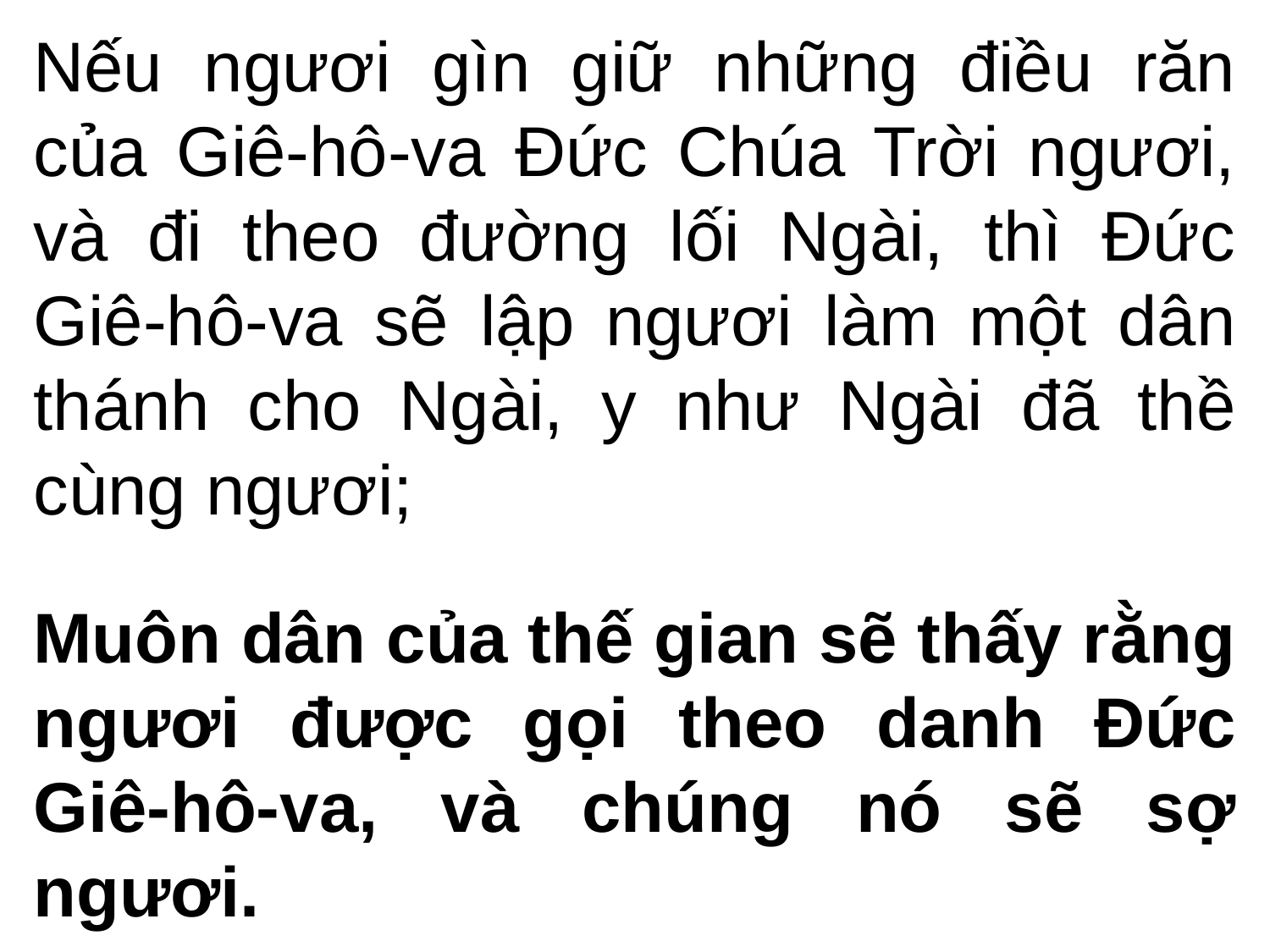

Nếu ngươi gìn giữ những điều răn của Giê-hô-va Đức Chúa Trời ngươi, và đi theo đường lối Ngài, thì Đức Giê-hô-va sẽ lập ngươi làm một dân thánh cho Ngài, y như Ngài đã thề cùng ngươi;

Muôn dân của thế gian sẽ thấy rằng ngươi được gọi theo danh Đức Giê-hô-va, và chúng nó sẽ sợ ngươi.